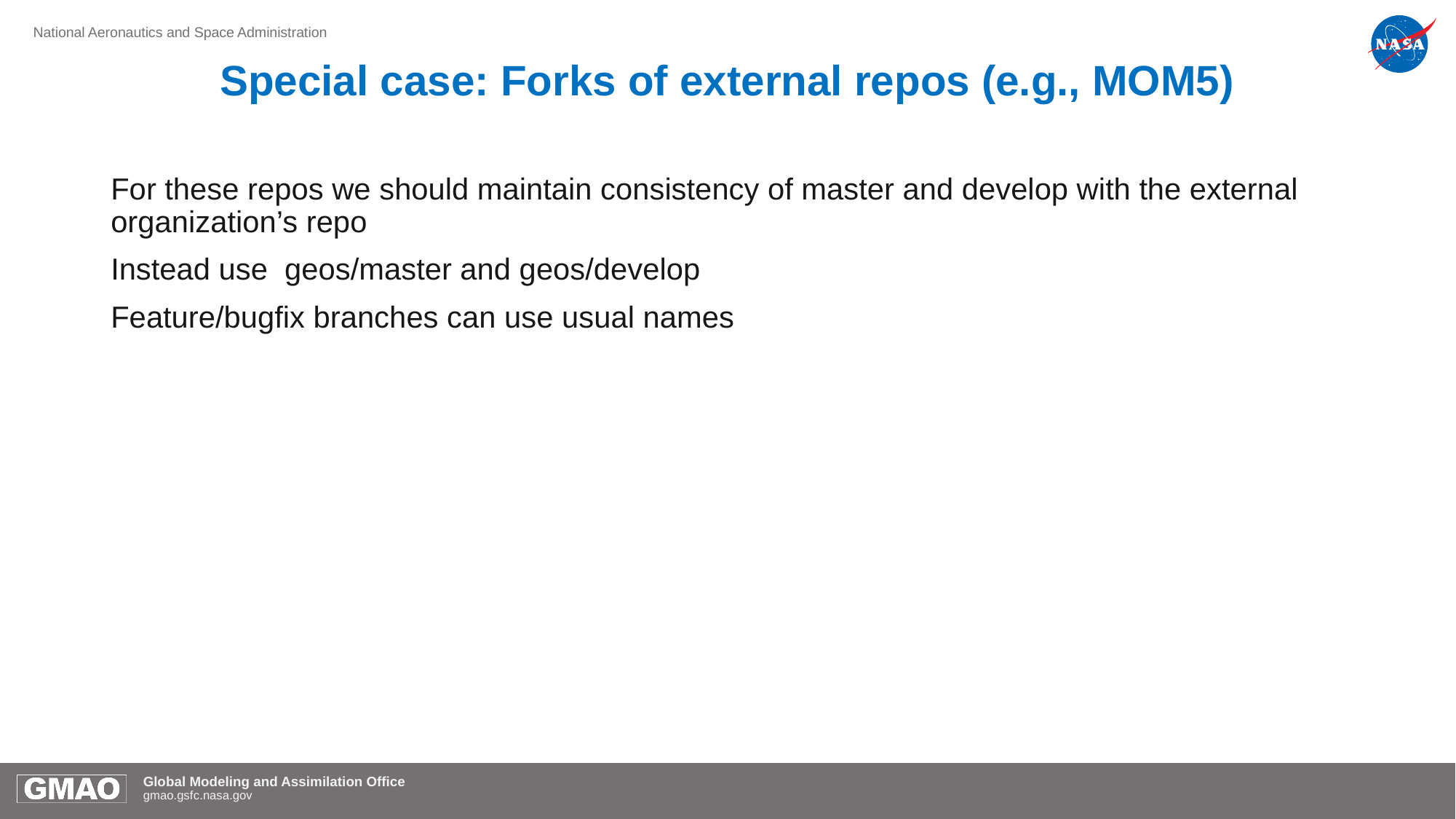

# Special case: Forks of external repos (e.g., MOM5)
For these repos we should maintain consistency of master and develop with the external organization’s repo
Instead use  geos/master and geos/develop
Feature/bugfix branches can use usual names